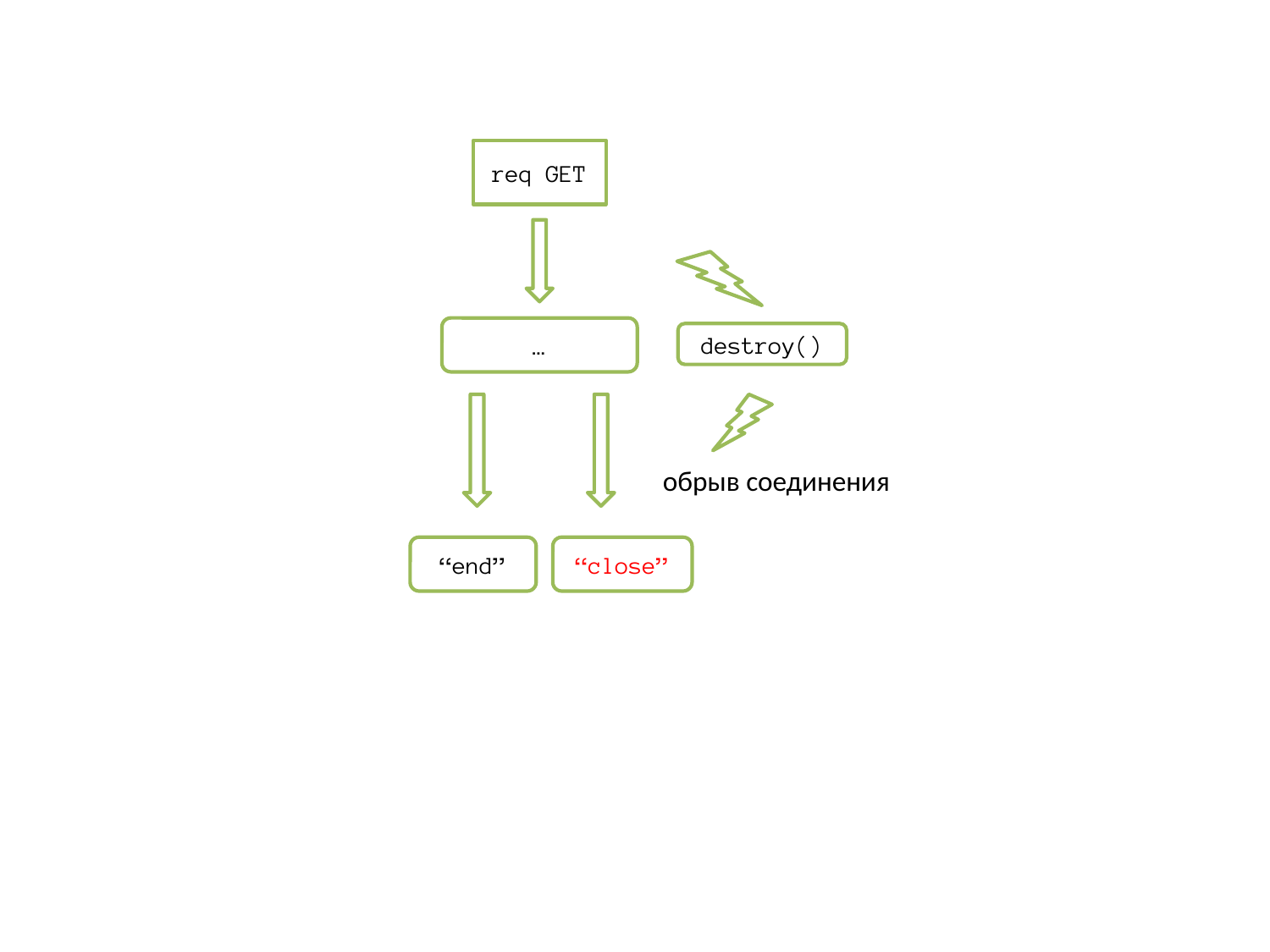

req GET

…
destroy()

обрыв соединения
“end”
“close”